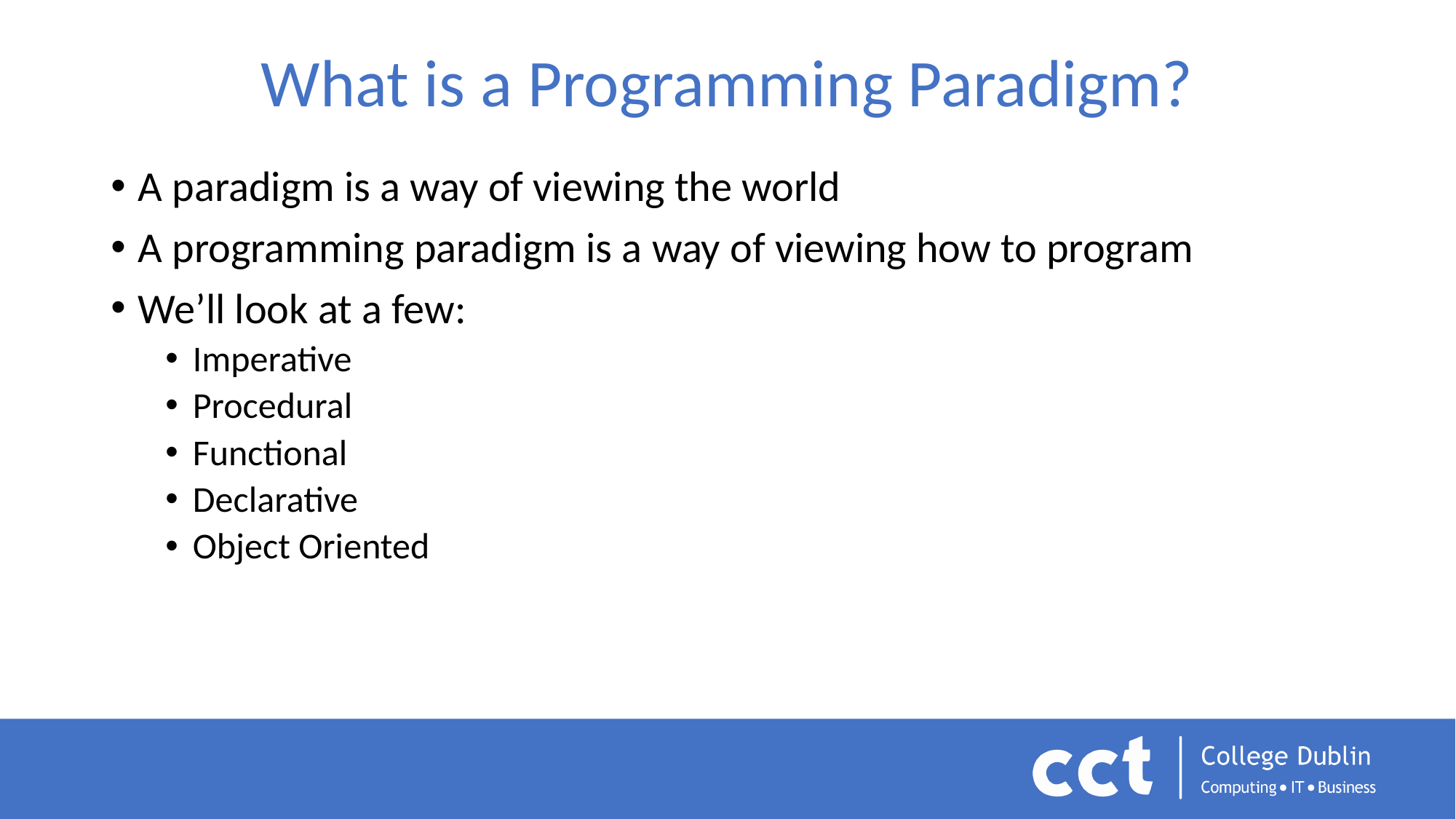

# What is a Programming Paradigm?
A paradigm is a way of viewing the world
A programming paradigm is a way of viewing how to program
We’ll look at a few:
Imperative
Procedural
Functional
Declarative
Object Oriented